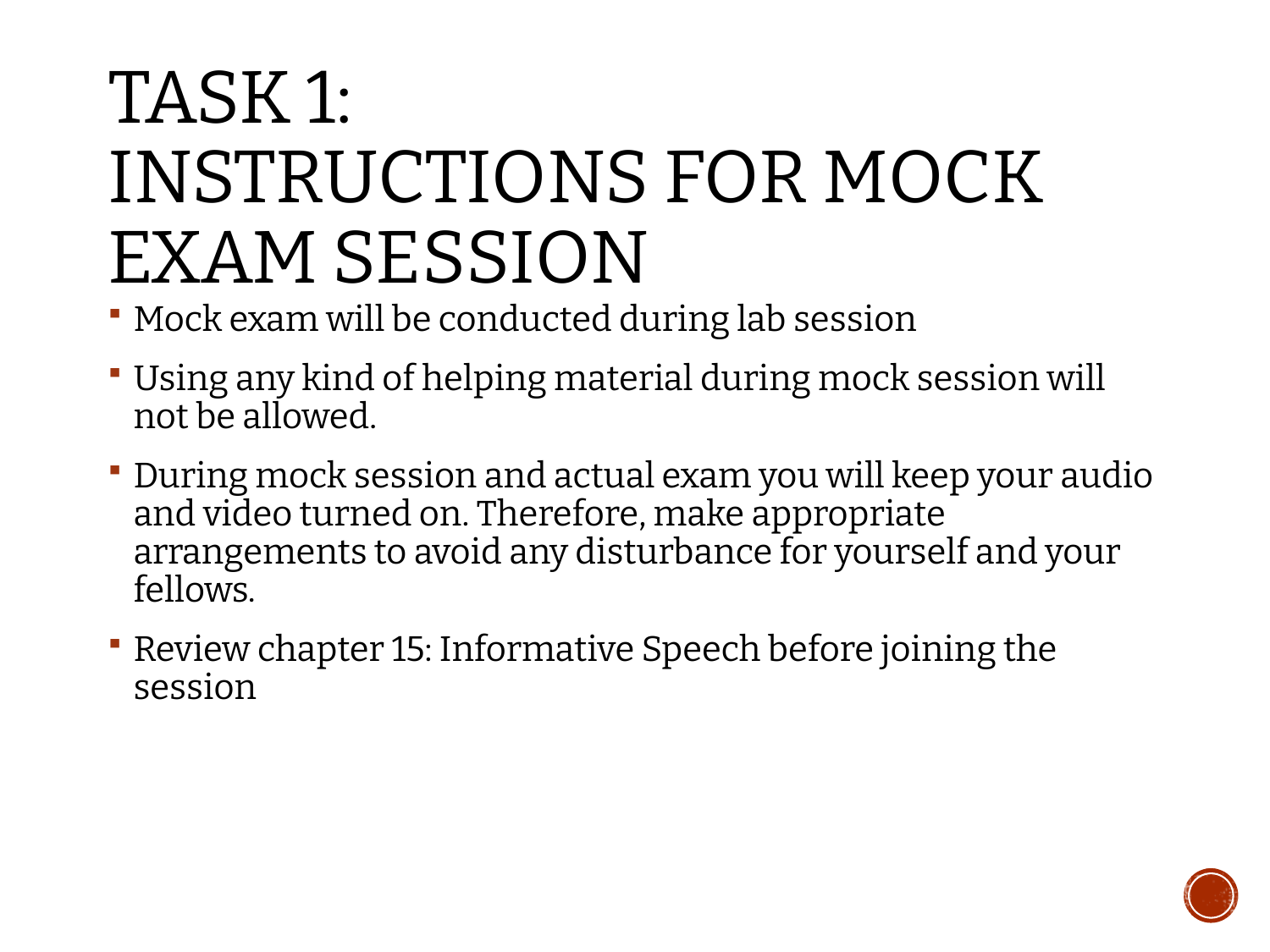

# TASK 1: Instructions for Mock Exam Session
Mock exam will be conducted during lab session
Using any kind of helping material during mock session will not be allowed.
During mock session and actual exam you will keep your audio and video turned on. Therefore, make appropriate arrangements to avoid any disturbance for yourself and your fellows.
Review chapter 15: Informative Speech before joining the session